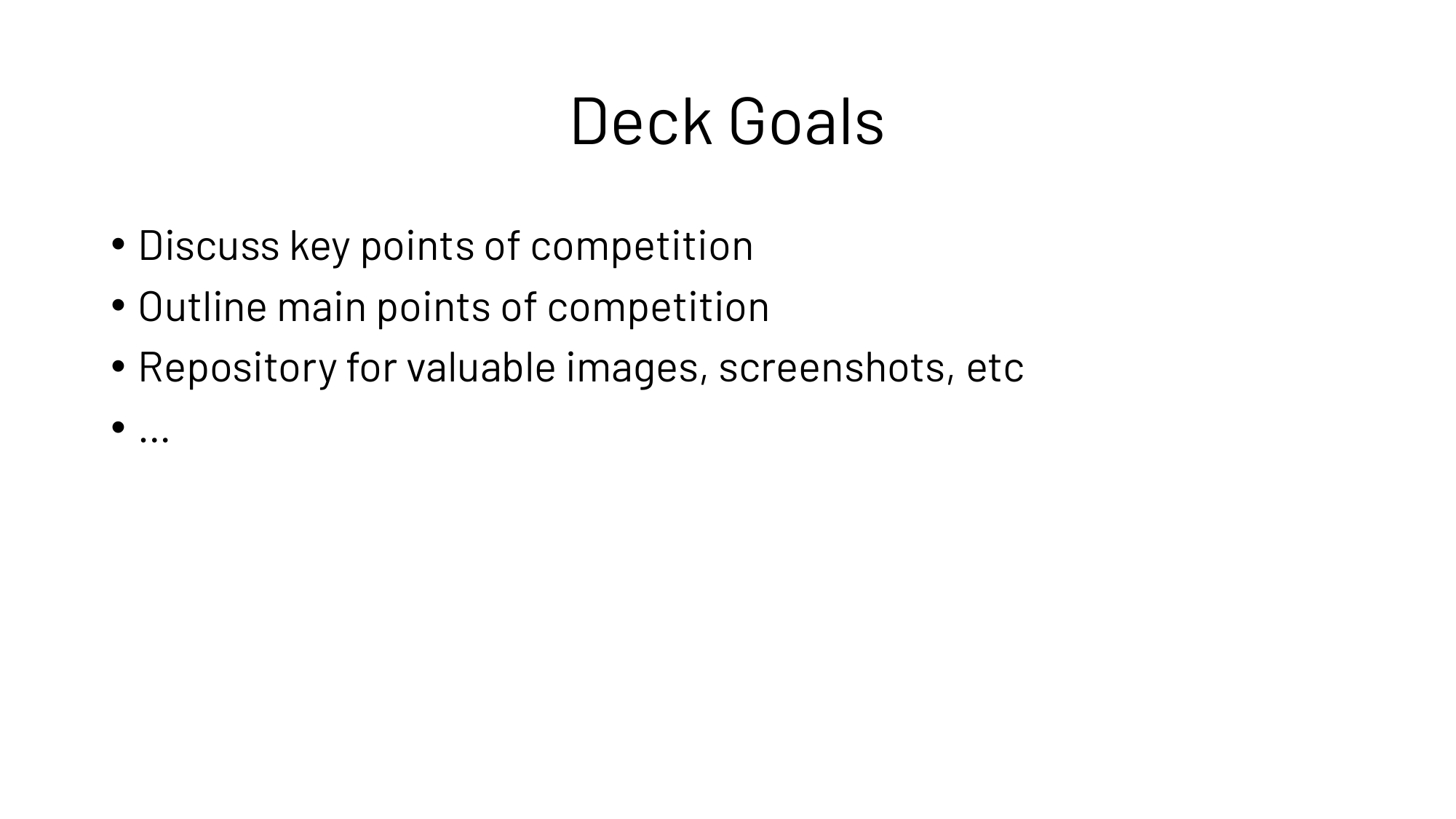

# Deck Goals
Discuss key points of competition
Outline main points of competition
Repository for valuable images, screenshots, etc
…